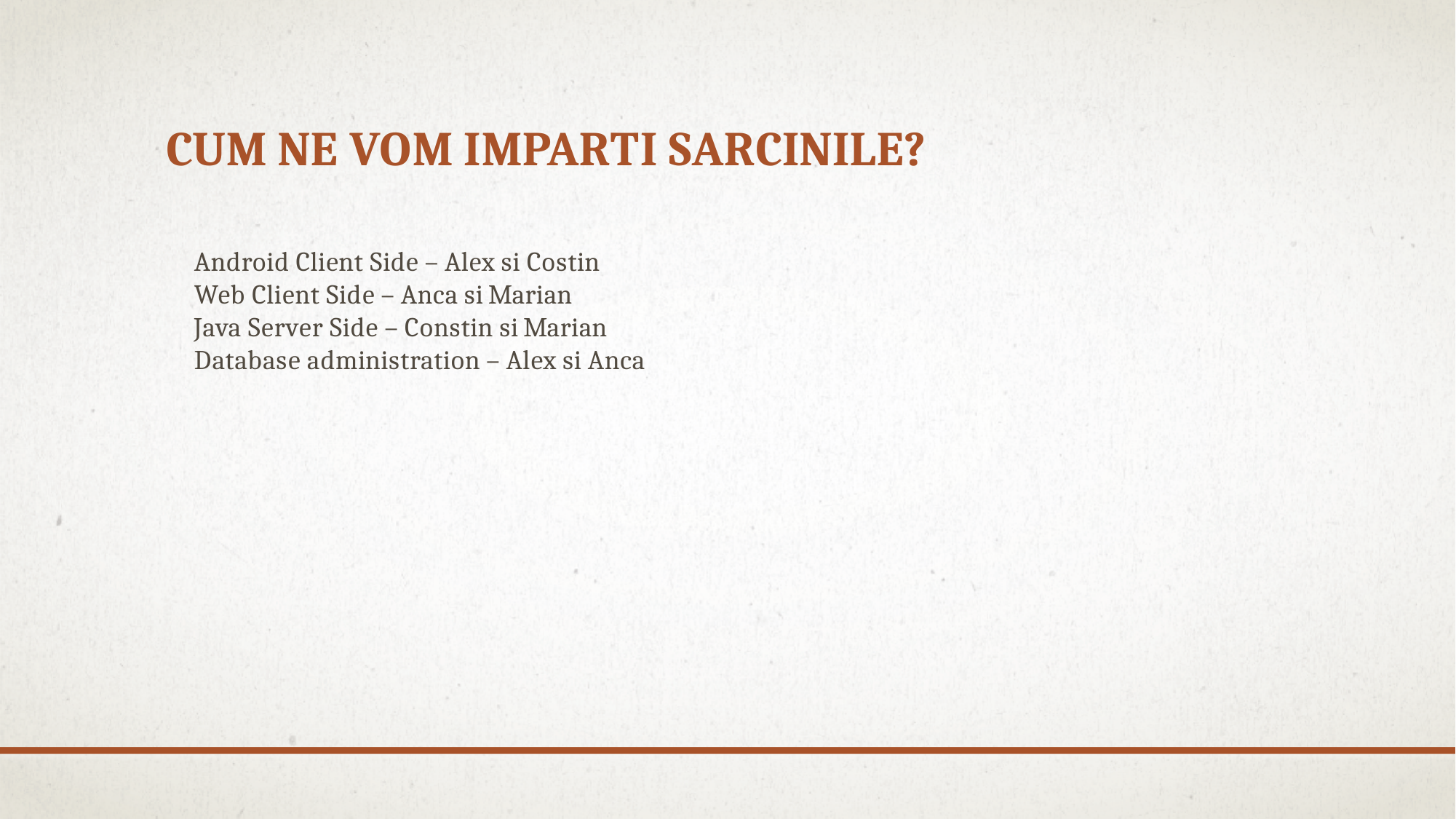

# Cum Ne VOM IMPARTI SARCINILE?
Android Client Side – Alex si Costin
Web Client Side – Anca si Marian
Java Server Side – Constin si Marian
Database administration – Alex si Anca